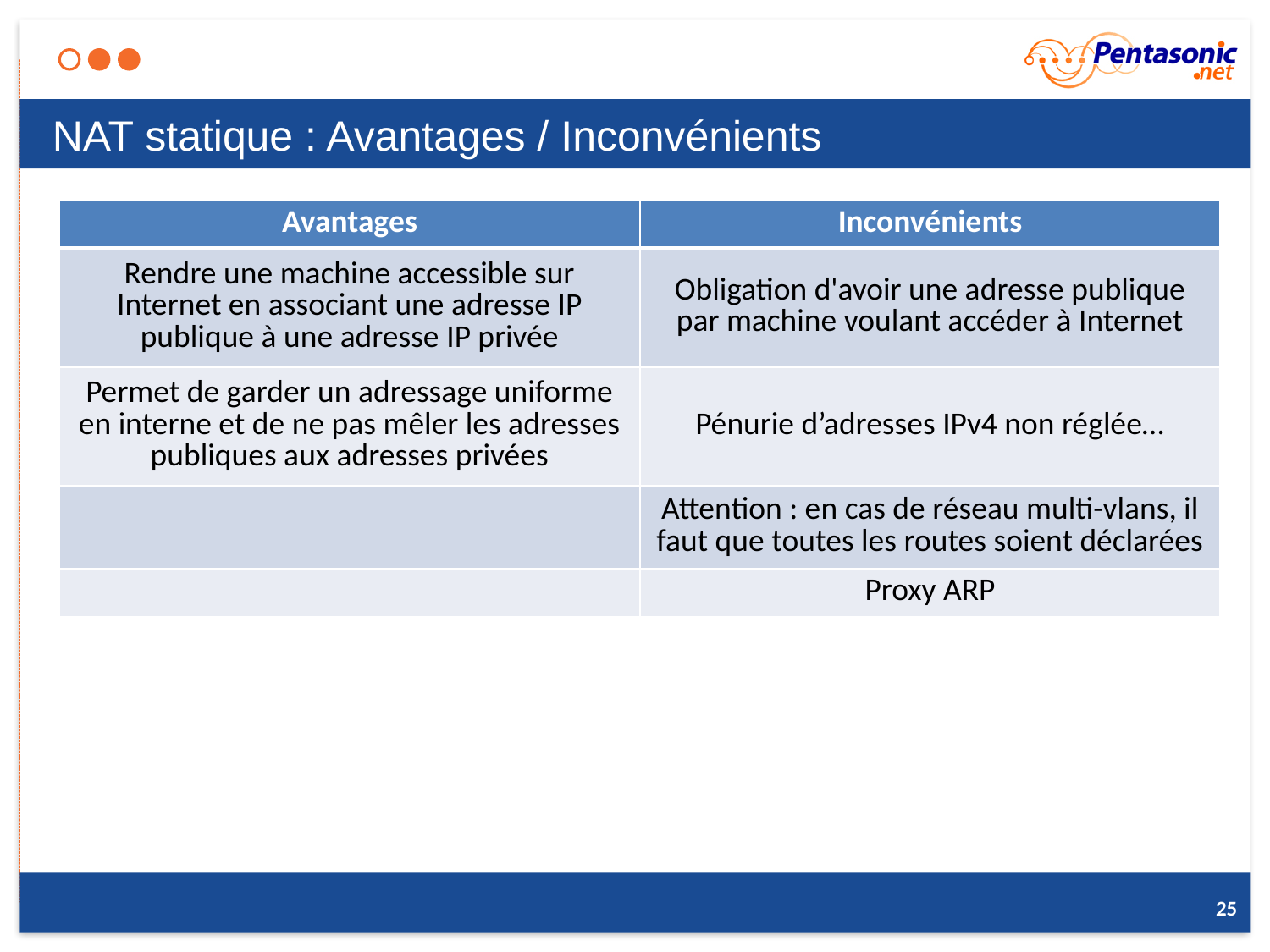

# NAT statique : Avantages / Inconvénients
| Avantages | Inconvénients |
| --- | --- |
| Rendre une machine accessible sur Internet en associant une adresse IP publique à une adresse IP privée | Obligation d'avoir une adresse publique par machine voulant accéder à Internet |
| Permet de garder un adressage uniforme en interne et de ne pas mêler les adresses publiques aux adresses privées | Pénurie d’adresses IPv4 non réglée… |
|  | Attention : en cas de réseau multi-vlans, il faut que toutes les routes soient déclarées |
|  | Proxy ARP |
25